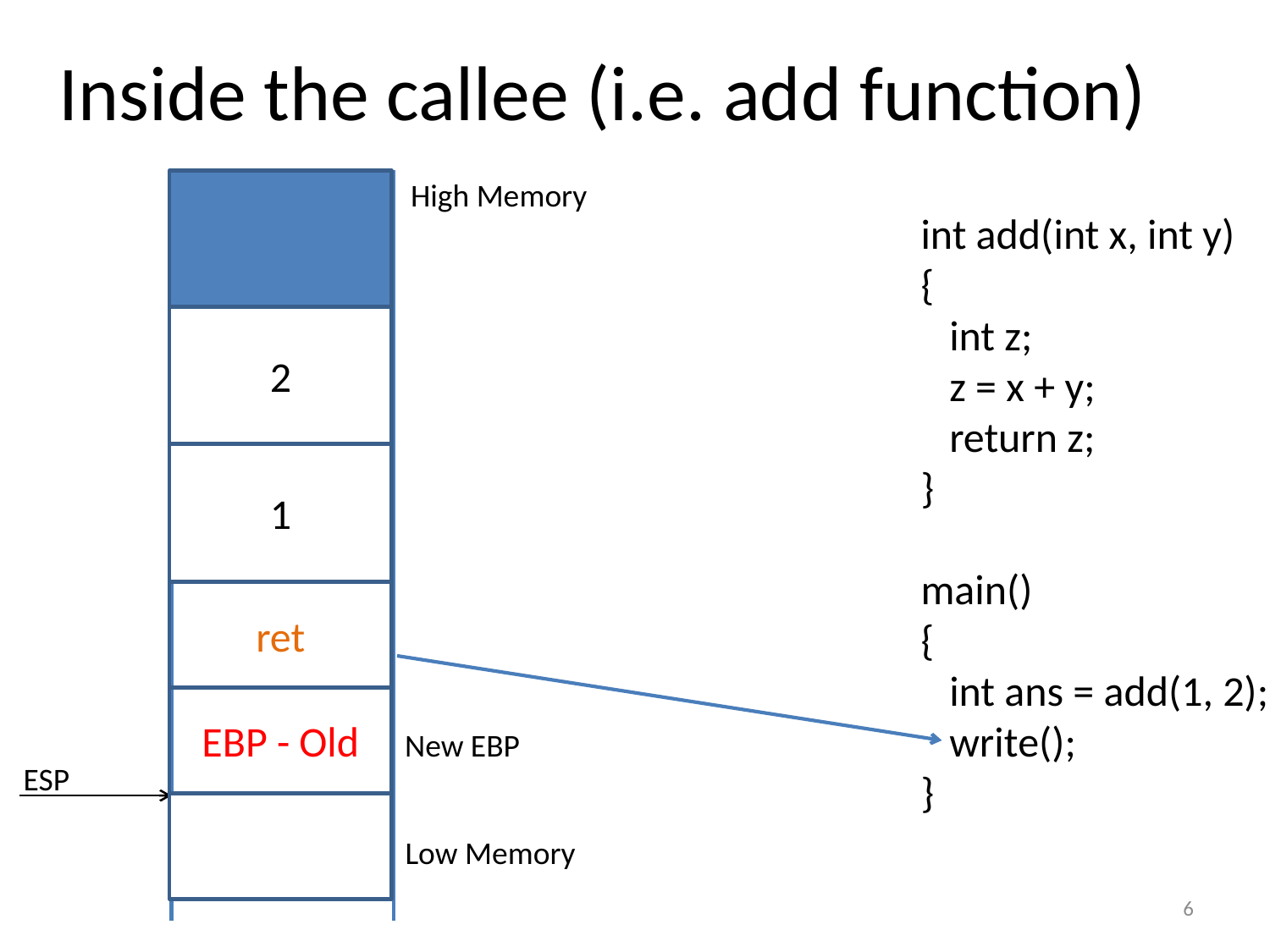

# Inside the callee (i.e. add function)
High Memory

int add(int x, int y)
{
   int z;
   z = x + y;
   return z;
}

main()
{
   int ans = add(1, 2);
   write();
}
2
1
ret
EBP - Old
New EBP
ESP

Low Memory
6